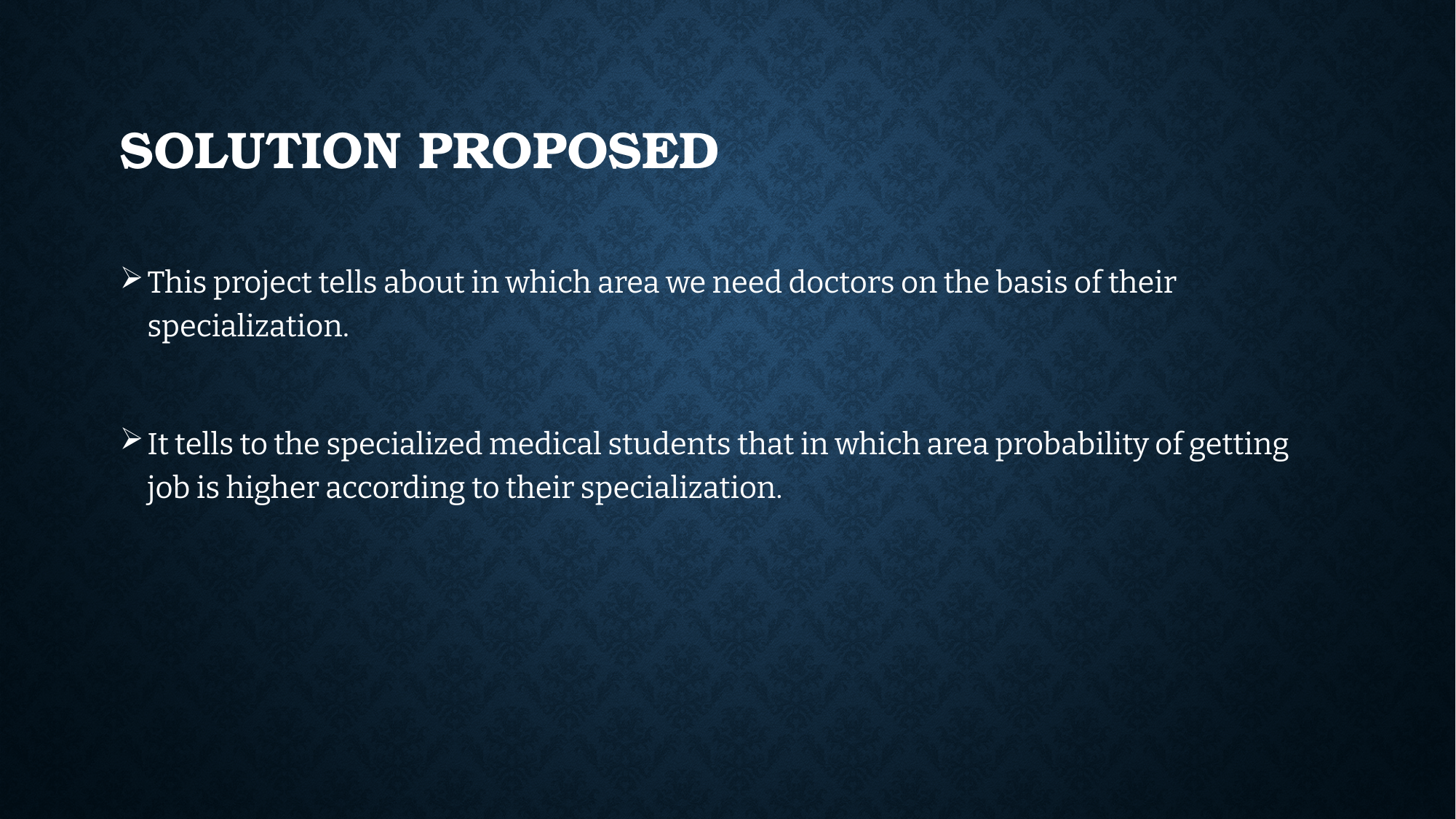

# Solution proposed
This project tells about in which area we need doctors on the basis of their specialization.

It tells to the specialized medical students that in which area probability of getting job is higher according to their specialization.